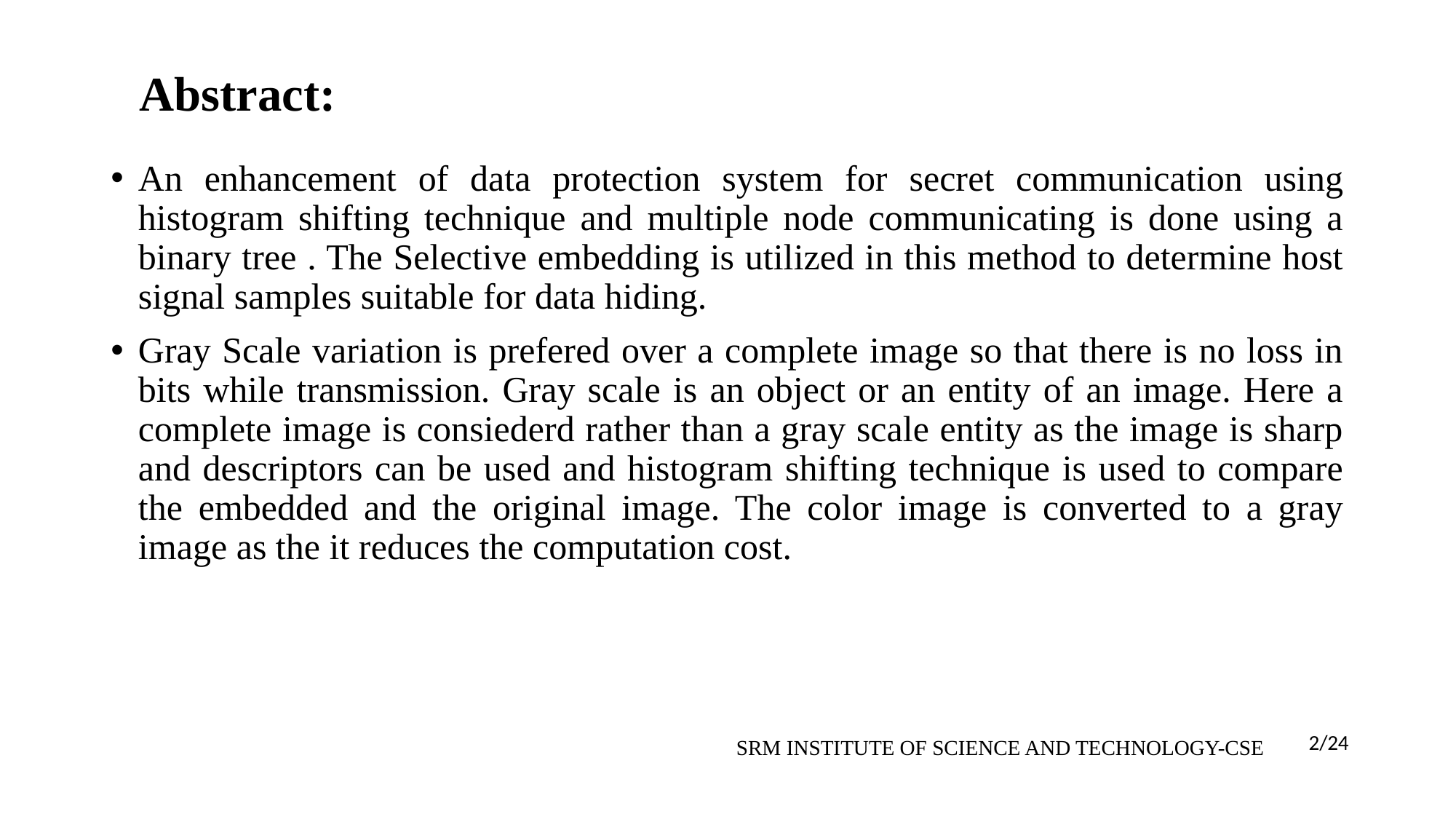

# Abstract:
An enhancement of data protection system for secret communication using histogram shifting technique and multiple node communicating is done using a binary tree . The Selective embedding is utilized in this method to determine host signal samples suitable for data hiding.
Gray Scale variation is prefered over a complete image so that there is no loss in bits while transmission. Gray scale is an object or an entity of an image. Here a complete image is consiederd rather than a gray scale entity as the image is sharp and descriptors can be used and histogram shifting technique is used to compare the embedded and the original image. The color image is converted to a gray image as the it reduces the computation cost.
2/24
SRM INSTITUTE OF SCIENCE AND TECHNOLOGY-CSE